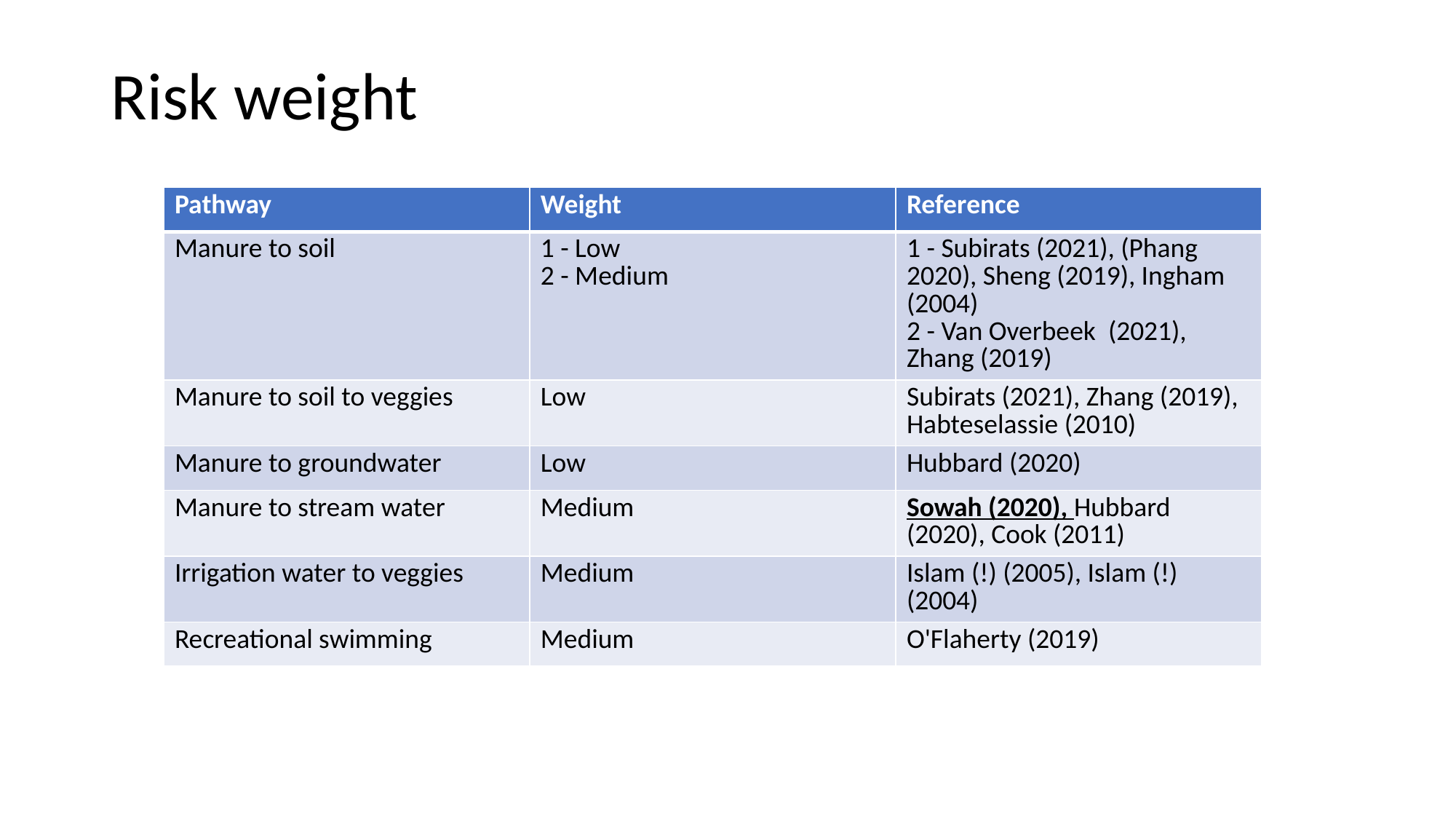

# Risk weight
| Pathway | Weight | Reference |
| --- | --- | --- |
| Manure to soil | 1 - Low 2 - Medium | 1 - Subirats (2021), (Phang 2020), Sheng (2019), Ingham (2004) 2 - Van Overbeek (2021), Zhang (2019) |
| Manure to soil to veggies | Low | Subirats (2021), Zhang (2019), Habteselassie (2010) |
| Manure to groundwater | Low | Hubbard (2020) |
| Manure to stream water | Medium | Sowah (2020), Hubbard (2020), Cook (2011) |
| Irrigation water to veggies | Medium | Islam (!) (2005), Islam (!) (2004) |
| Recreational swimming | Medium | O'Flaherty (2019) |